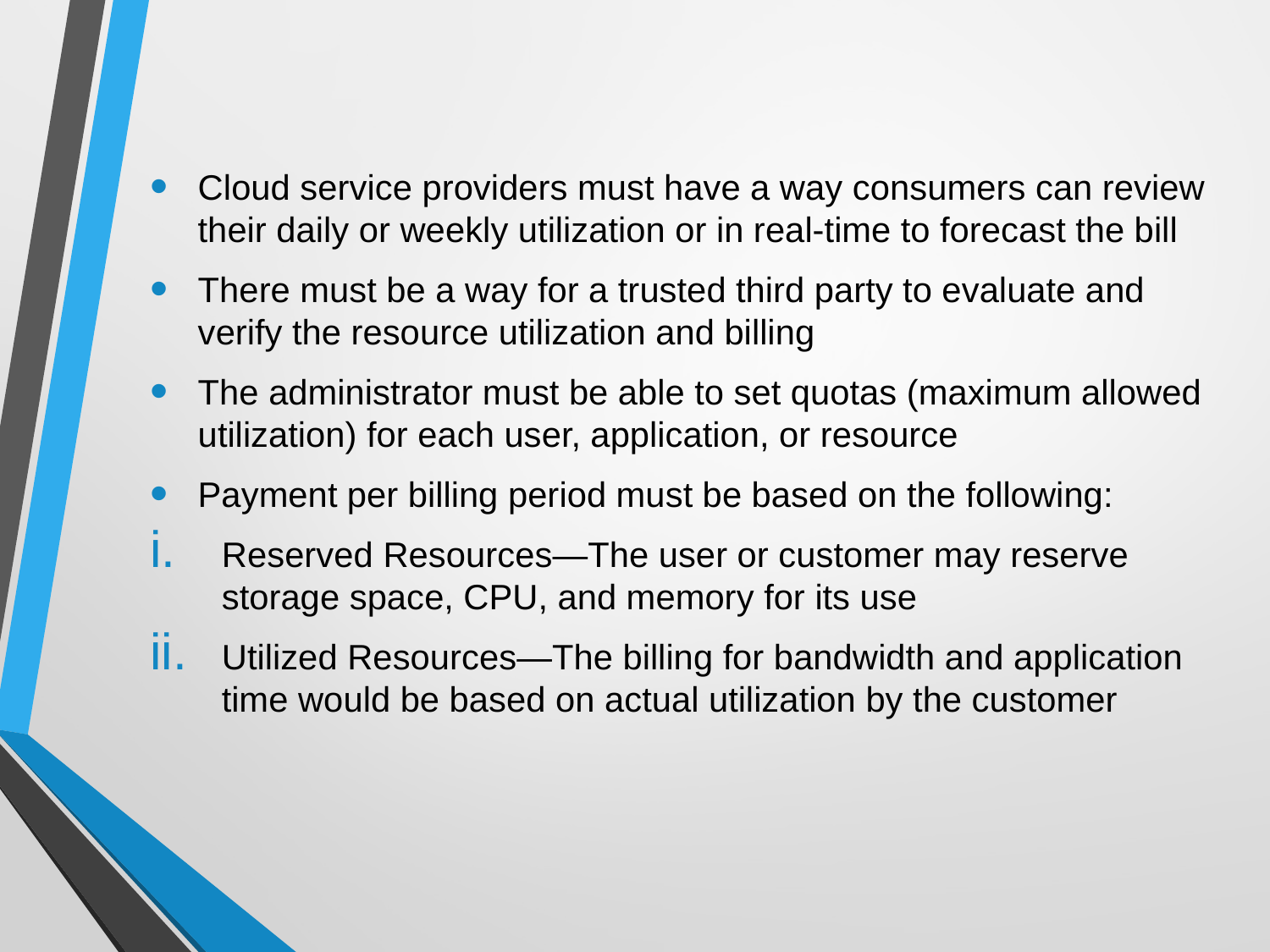

Cloud service providers must have a way consumers can review their daily or weekly utilization or in real-time to forecast the bill
There must be a way for a trusted third party to evaluate and verify the resource utilization and billing
The administrator must be able to set quotas (maximum allowed utilization) for each user, application, or resource
Payment per billing period must be based on the following:
Reserved Resources—The user or customer may reserve storage space, CPU, and memory for its use
Utilized Resources—The billing for bandwidth and application time would be based on actual utilization by the customer